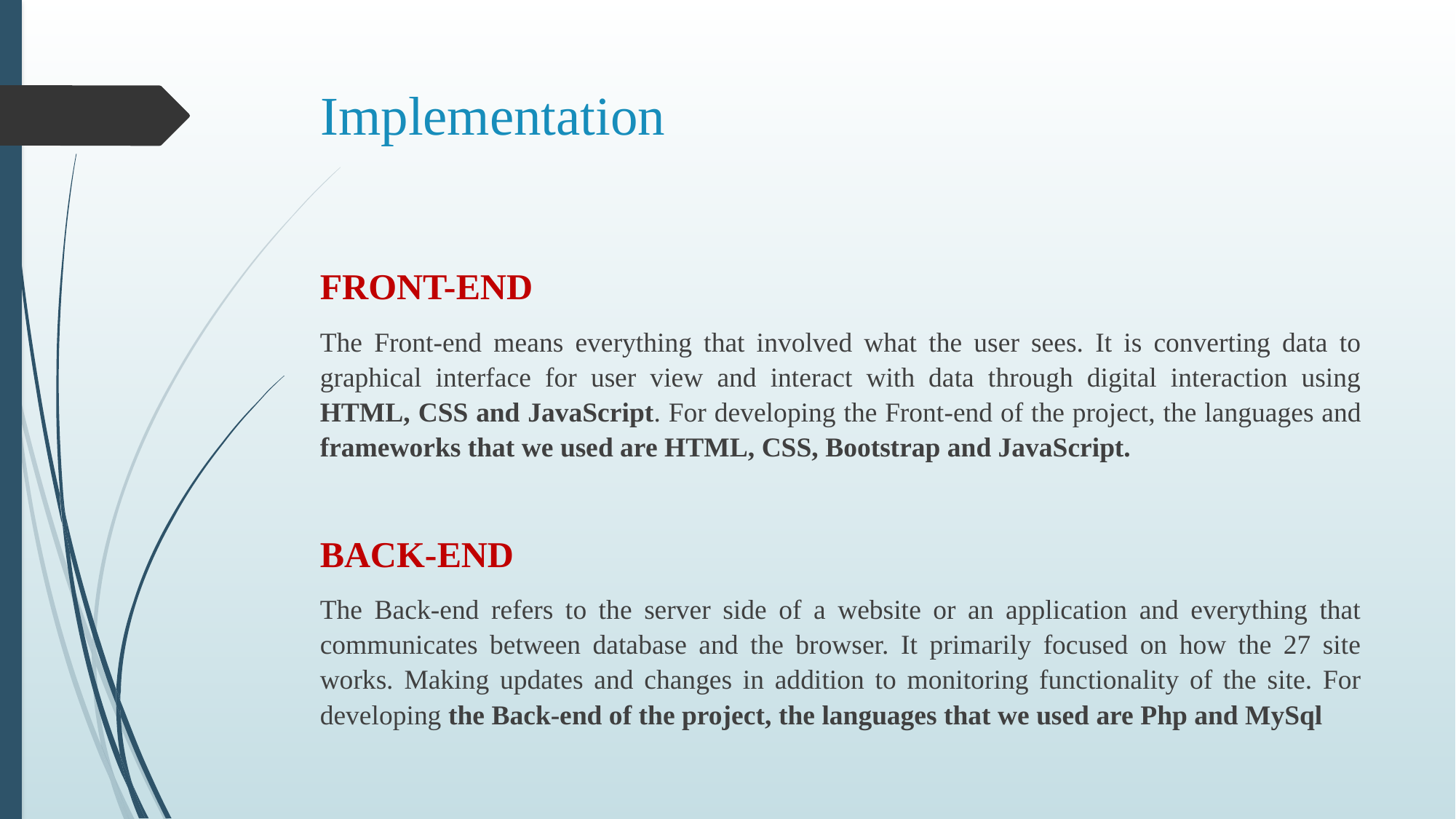

# Implementation
FRONT-END
The Front-end means everything that involved what the user sees. It is converting data to graphical interface for user view and interact with data through digital interaction using HTML, CSS and JavaScript. For developing the Front-end of the project, the languages and frameworks that we used are HTML, CSS, Bootstrap and JavaScript.

BACK-END
The Back-end refers to the server side of a website or an application and everything that communicates between database and the browser. It primarily focused on how the 27 site works. Making updates and changes in addition to monitoring functionality of the site. For developing the Back-end of the project, the languages that we used are Php and MySql